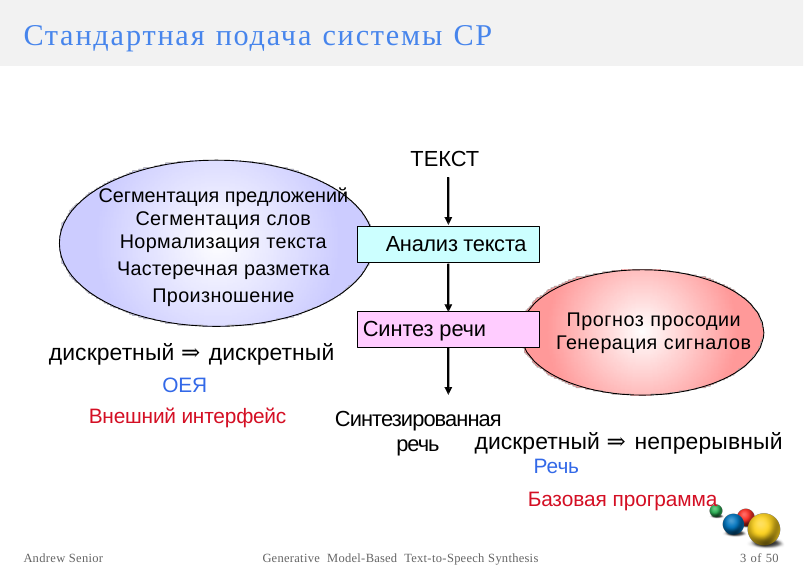

Стандартная подача системы СР
ТЕКСТ

Сегментация предложений
Сегментация слов
Нормализация текста
Частеречная разметка
Произношение

Анализ текста

Прогноз просодии
Генерация сигналов

Синтез речи
дискретный ⇒ дискретный
ОЕЯ
Внешний интерфейс

Синтезированная речь
дискретный ⇒ непрерывный
Речь
Базовая программа

Andrew Senior
Generative  Model-Based  Text-to-Speech Synthesis
3 of 50